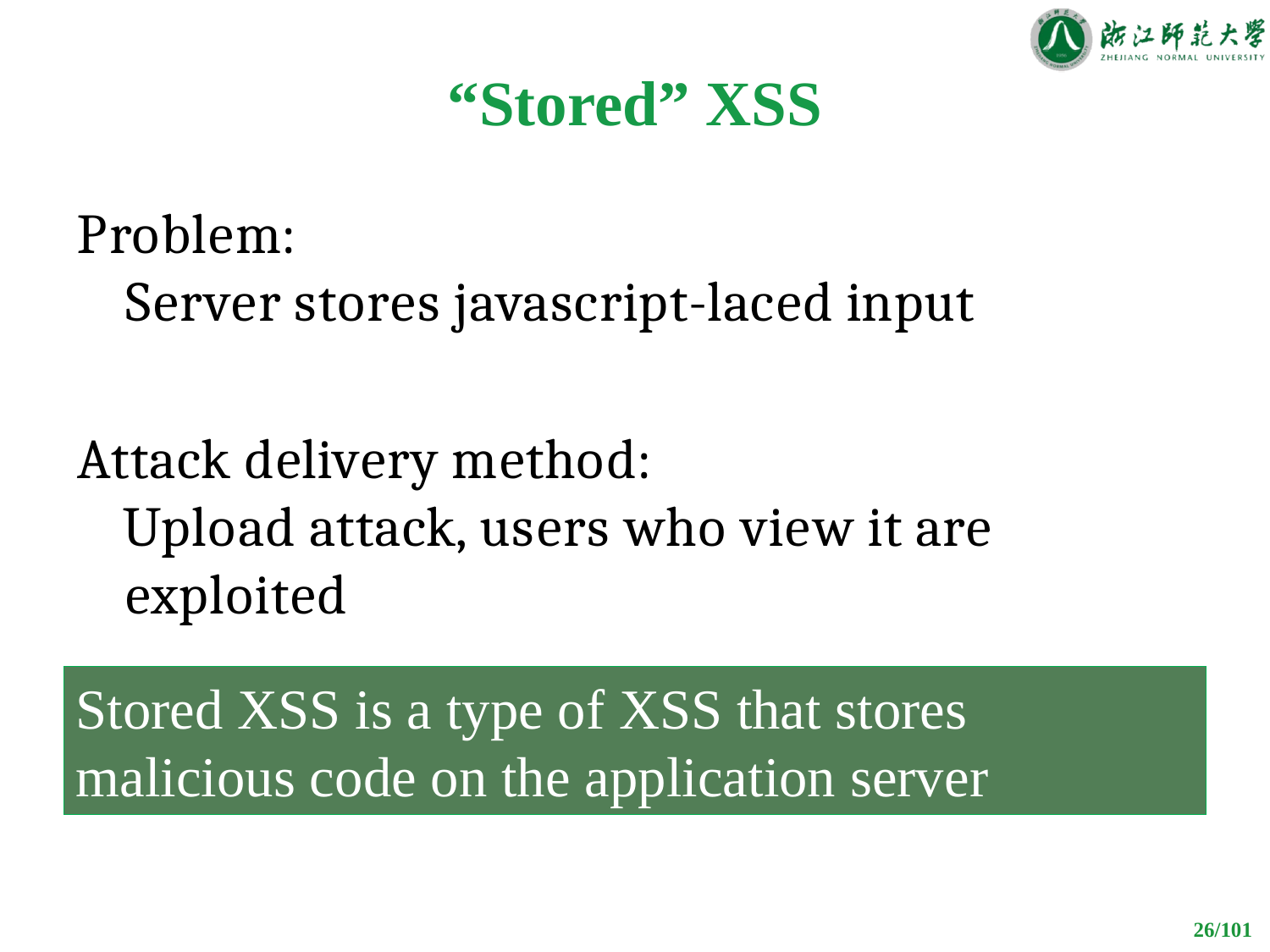

“Stored” XSS
Problem:
Server stores javascript-laced input

Attack delivery method:
Upload attack, users who view it are exploited
Stored XSS is a type of XSS that stores malicious code on the application server